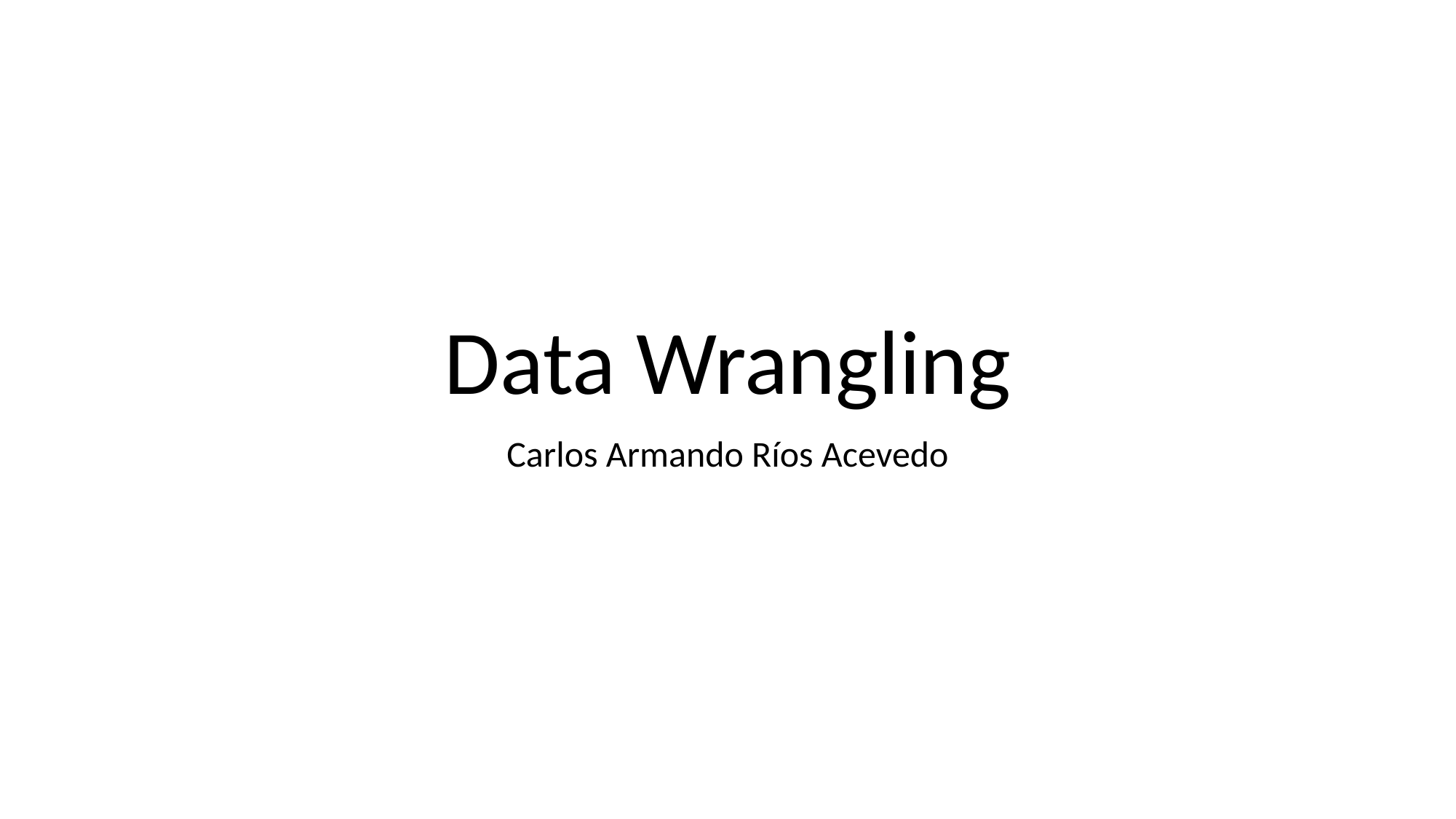

# Data Wrangling
Carlos Armando Ríos Acevedo